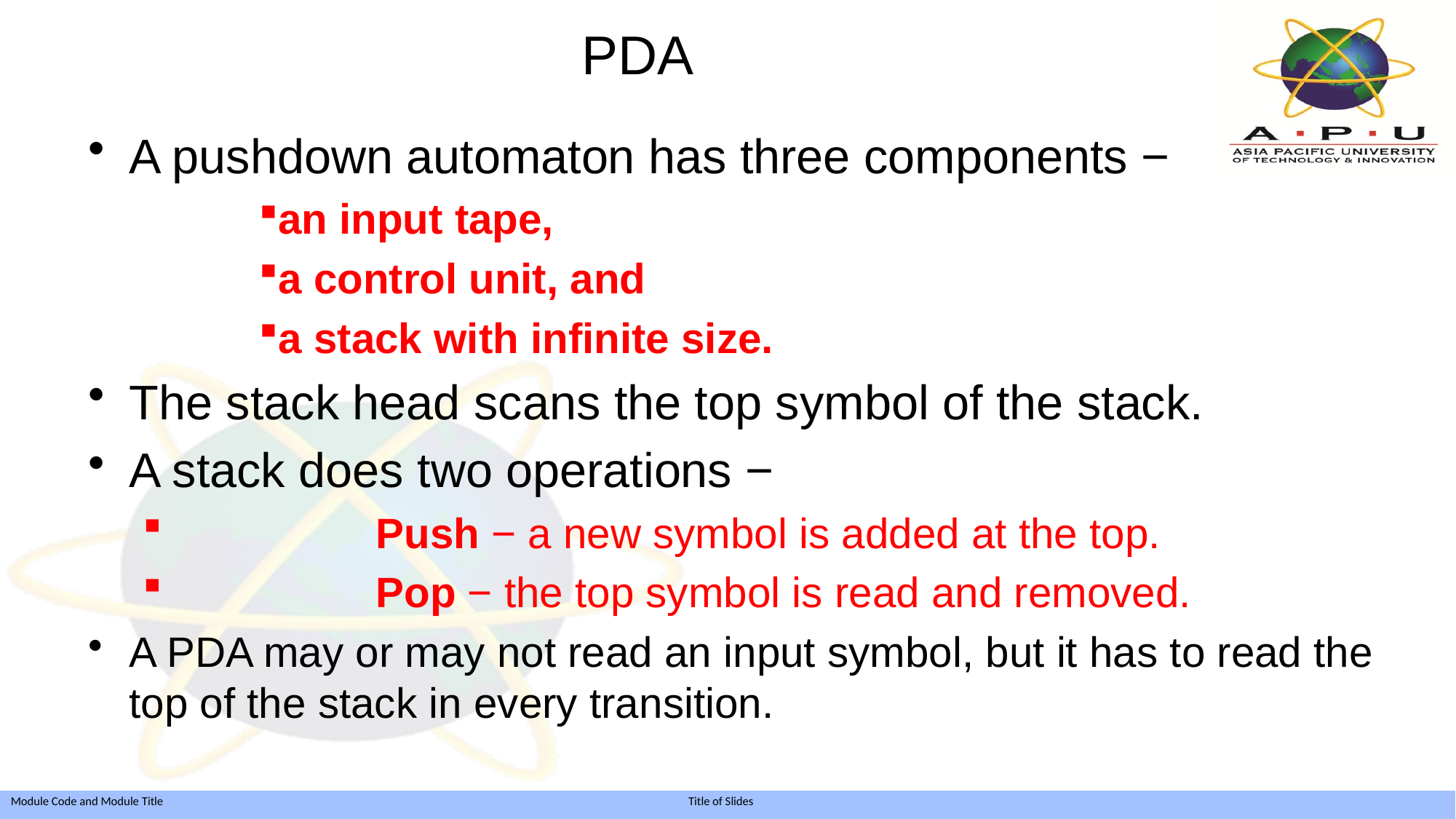

# PDA
A pushdown automaton has three components −
an input tape,
a control unit, and
a stack with infinite size.
The stack head scans the top symbol of the stack.
A stack does two operations −
	   Push − a new symbol is added at the top.
	   Pop − the top symbol is read and removed.
A PDA may or may not read an input symbol, but it has to read the top of the stack in every transition.